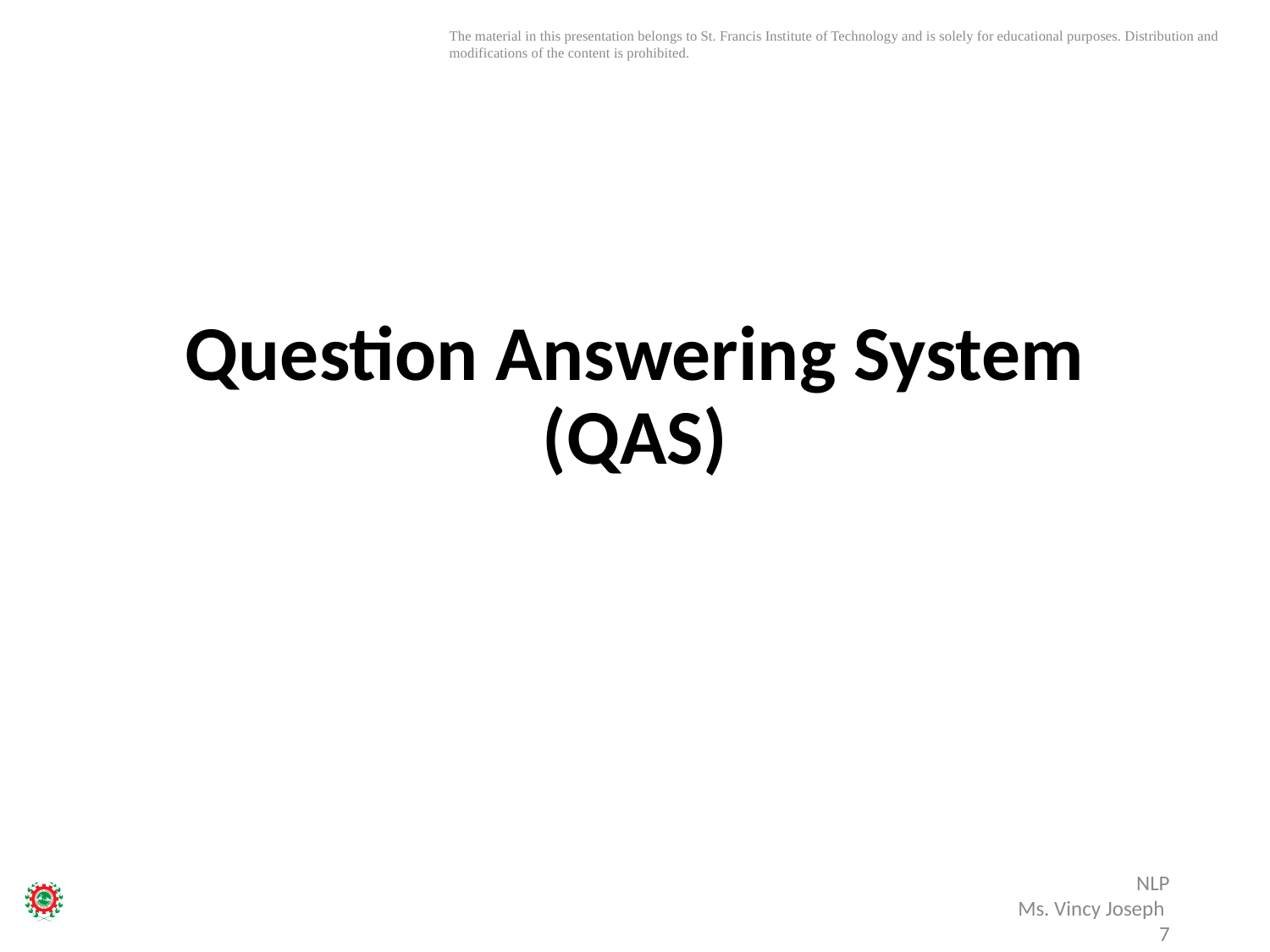

# Question Answering System (QAS)

NLP
Ms. Vincy Joseph
7